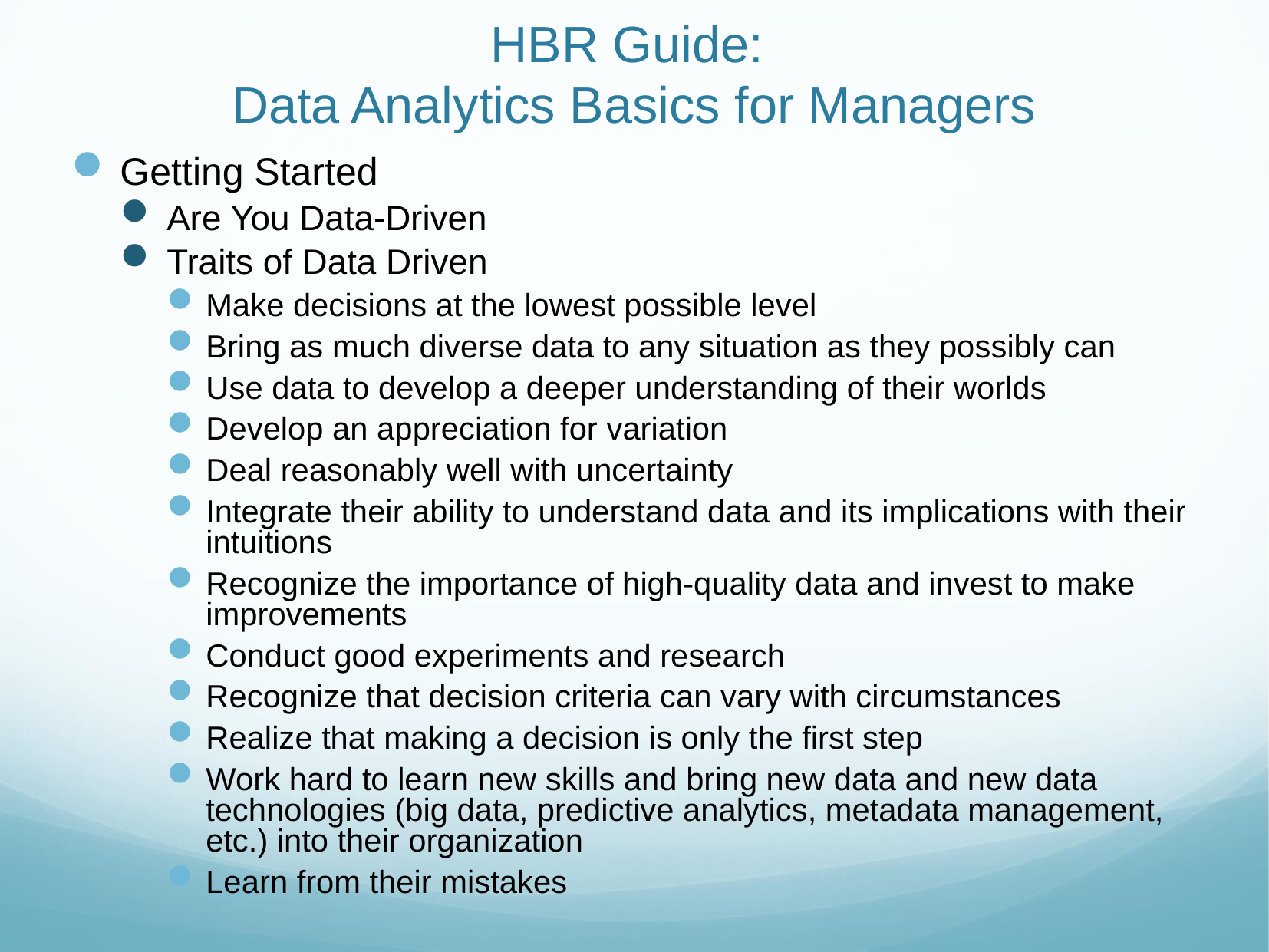

# HBR Guide: Data Analytics Basics for Managers
Getting Started
Are You Data-Driven
Traits of Data Driven
Make decisions at the lowest possible level
Bring as much diverse data to any situation as they possibly can
Use data to develop a deeper understanding of their worlds
Develop an appreciation for variation
Deal reasonably well with uncertainty
Integrate their ability to understand data and its implications with their intuitions
Recognize the importance of high-quality data and invest to make improvements
Conduct good experiments and research
Recognize that decision criteria can vary with circumstances
Realize that making a decision is only the first step
Work hard to learn new skills and bring new data and new data technologies (big data, predictive analytics, metadata management, etc.) into their organization
Learn from their mistakes